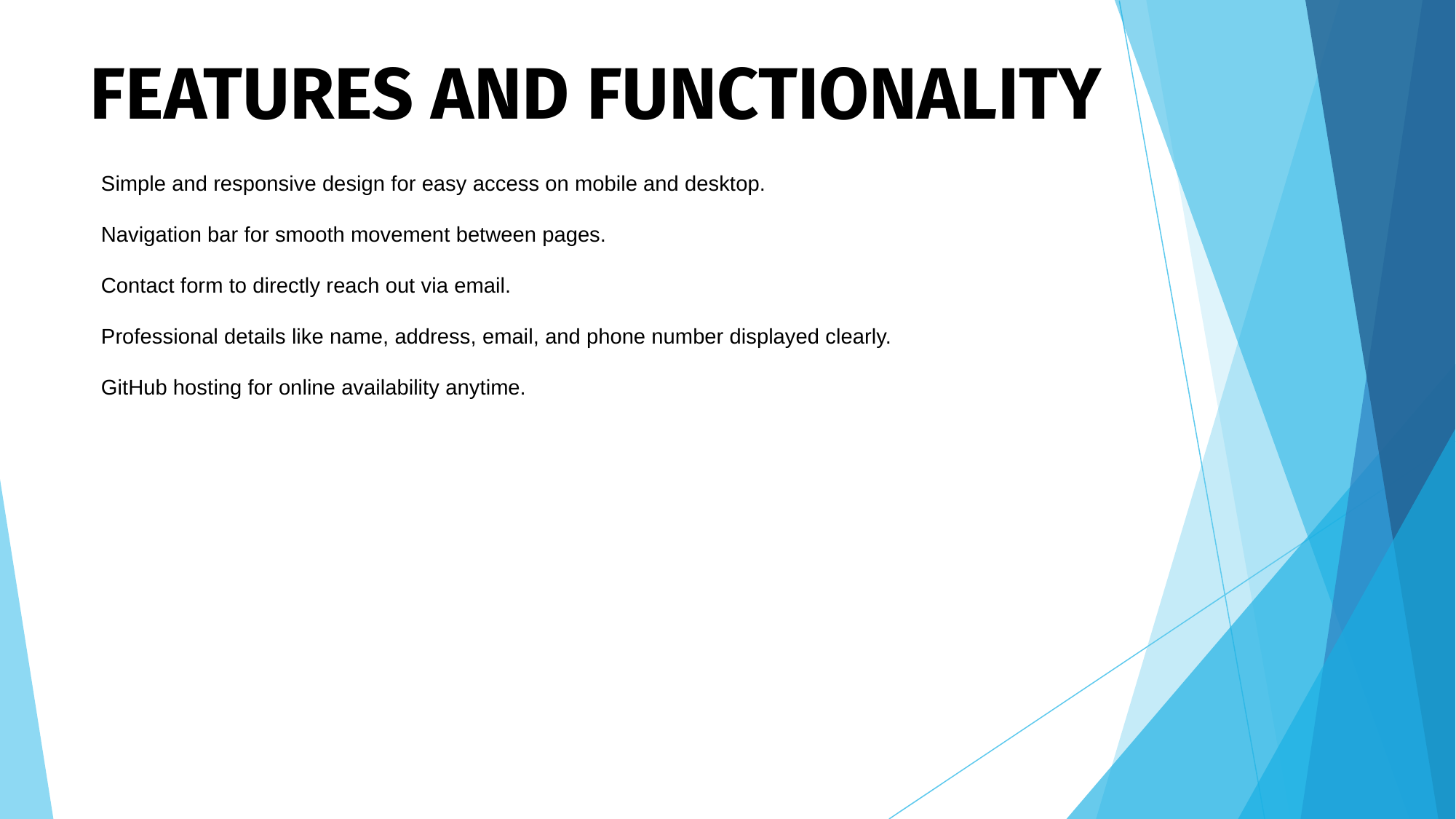

# FEATURES AND FUNCTIONALITY
Simple and responsive design for easy access on mobile and desktop.

Navigation bar for smooth movement between pages.

Contact form to directly reach out via email.

Professional details like name, address, email, and phone number displayed clearly.

GitHub hosting for online availability anytime.